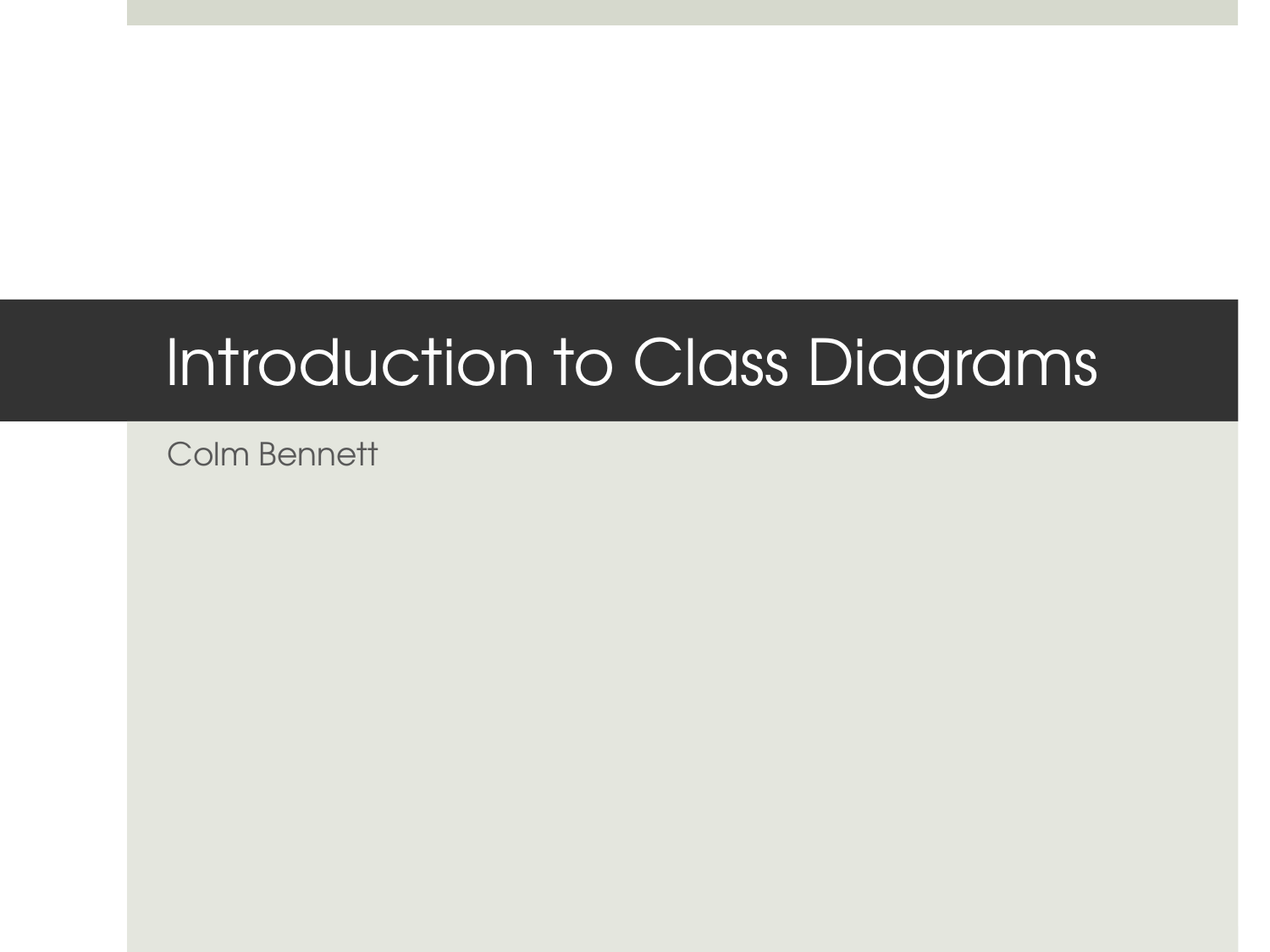

# Introduction to Class Diagrams
Colm Bennett